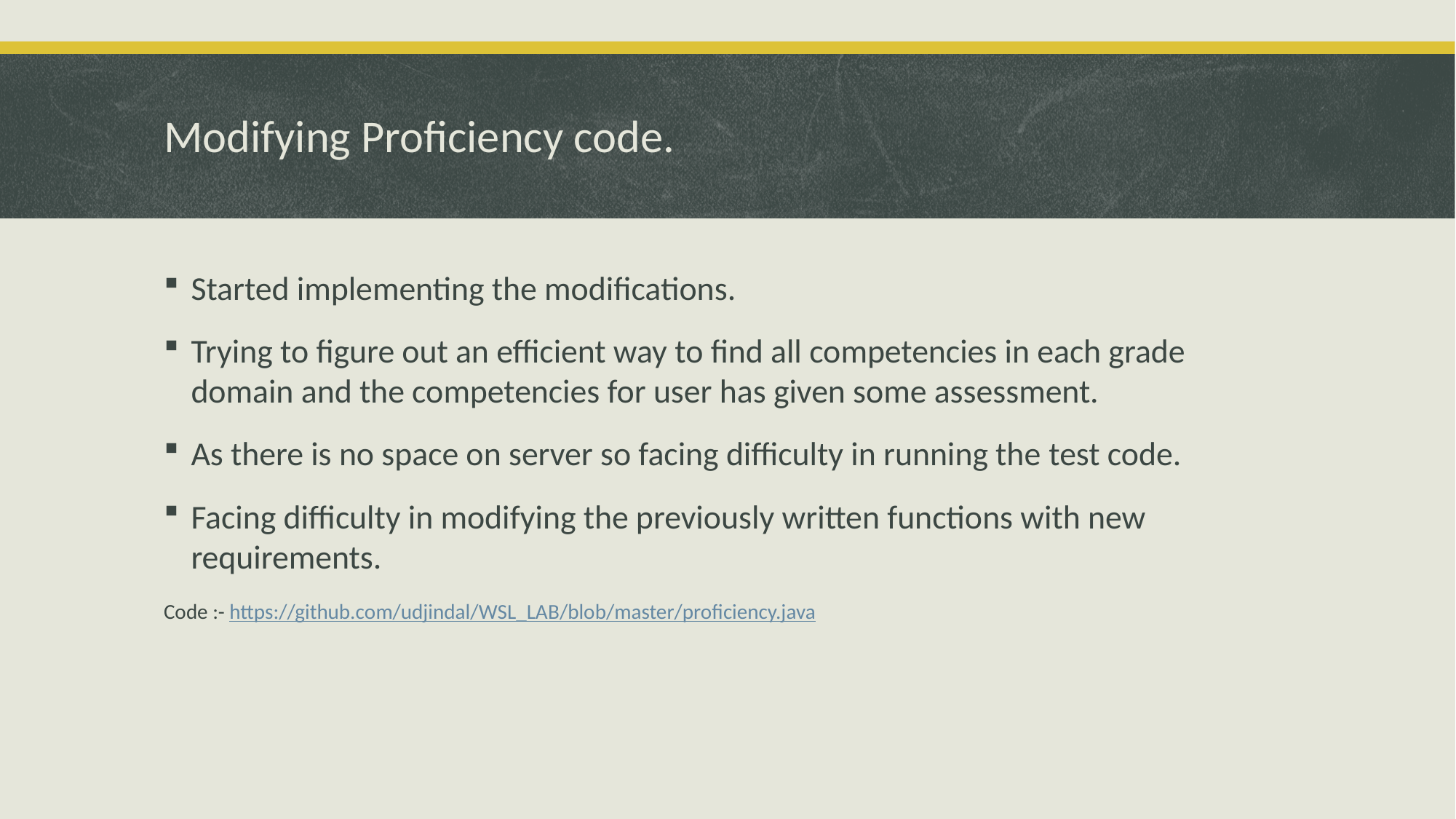

# Modifying Proficiency code.
Started implementing the modifications.
Trying to figure out an efficient way to find all competencies in each grade domain and the competencies for user has given some assessment.
As there is no space on server so facing difficulty in running the test code.
Facing difficulty in modifying the previously written functions with new requirements.
Code :- https://github.com/udjindal/WSL_LAB/blob/master/proficiency.java